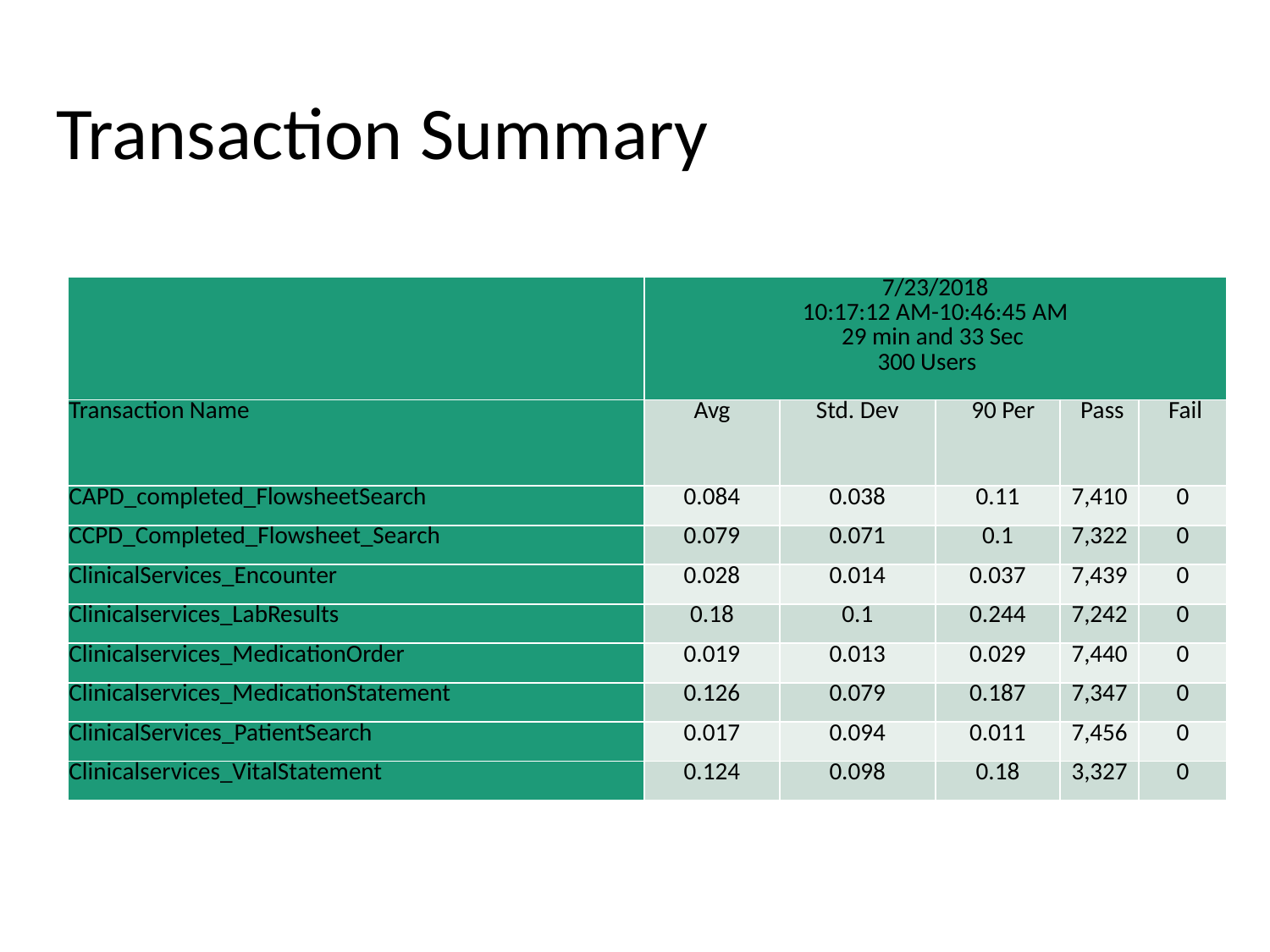

# Transaction Summary
|  | 7/23/2018 10:17:12 AM-10:46:45 AM 29 min and 33 Sec 300 Users |  |  |  |  |
| --- | --- | --- | --- | --- | --- |
| Transaction Name | Avg | Std. Dev | 90 Per | Pass | Fail |
| CAPD\_completed\_FlowsheetSearch | 0.084 | 0.038 | 0.11 | 7,410 | 0 |
| CCPD\_Completed\_Flowsheet\_Search | 0.079 | 0.071 | 0.1 | 7,322 | 0 |
| ClinicalServices\_Encounter | 0.028 | 0.014 | 0.037 | 7,439 | 0 |
| Clinicalservices\_LabResults | 0.18 | 0.1 | 0.244 | 7,242 | 0 |
| Clinicalservices\_MedicationOrder | 0.019 | 0.013 | 0.029 | 7,440 | 0 |
| Clinicalservices\_MedicationStatement | 0.126 | 0.079 | 0.187 | 7,347 | 0 |
| ClinicalServices\_PatientSearch | 0.017 | 0.094 | 0.011 | 7,456 | 0 |
| Clinicalservices\_VitalStatement | 0.124 | 0.098 | 0.18 | 3,327 | 0 |